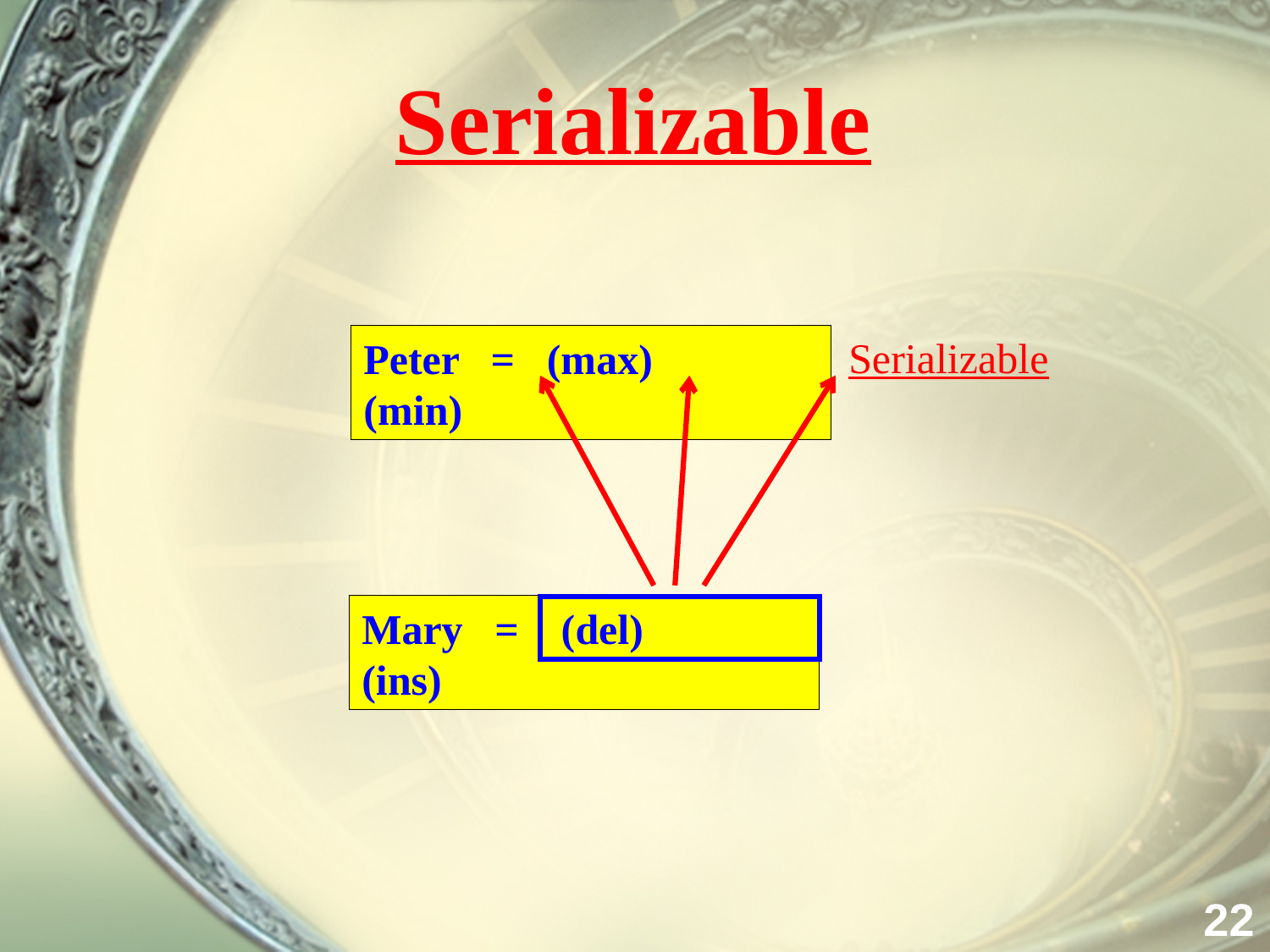

# Serializable
Serializable
Peter   =   (max)       (min)
Mary   =    (del)        (ins)

22